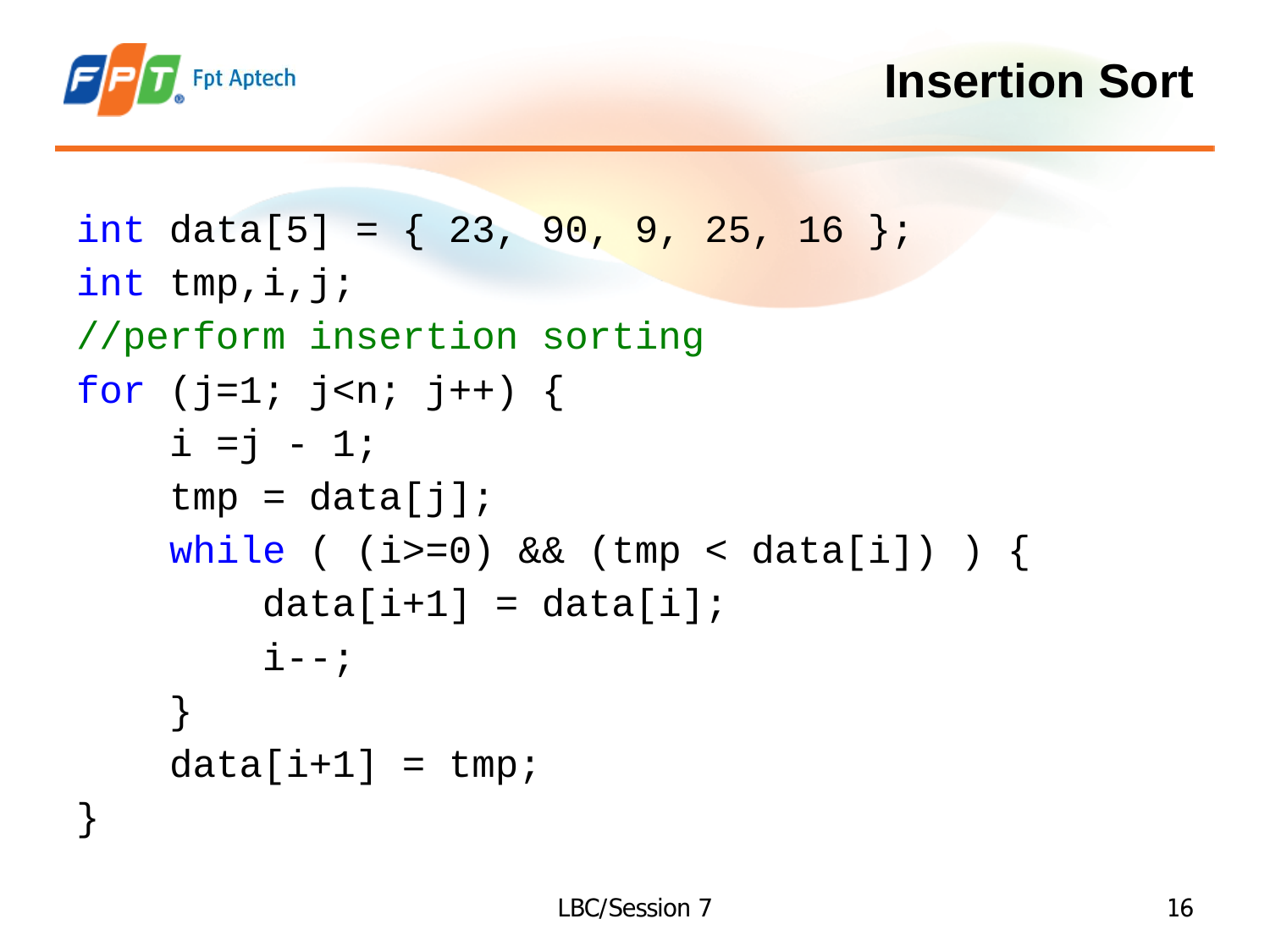

# Insertion Sort
int data[5] = { 23, 90, 9, 25, 16 };
int tmp,i,j;
//perform insertion sorting
for (j=1; j<n; j++) {
    i =j - 1;
    tmp = data[j];
    while ( (i>=0) && (tmp < data[i]) ) {
        data[i+1] = data[i];
        i--;
    }
    data[i+1] = tmp;
}
LBC/Session 7
16